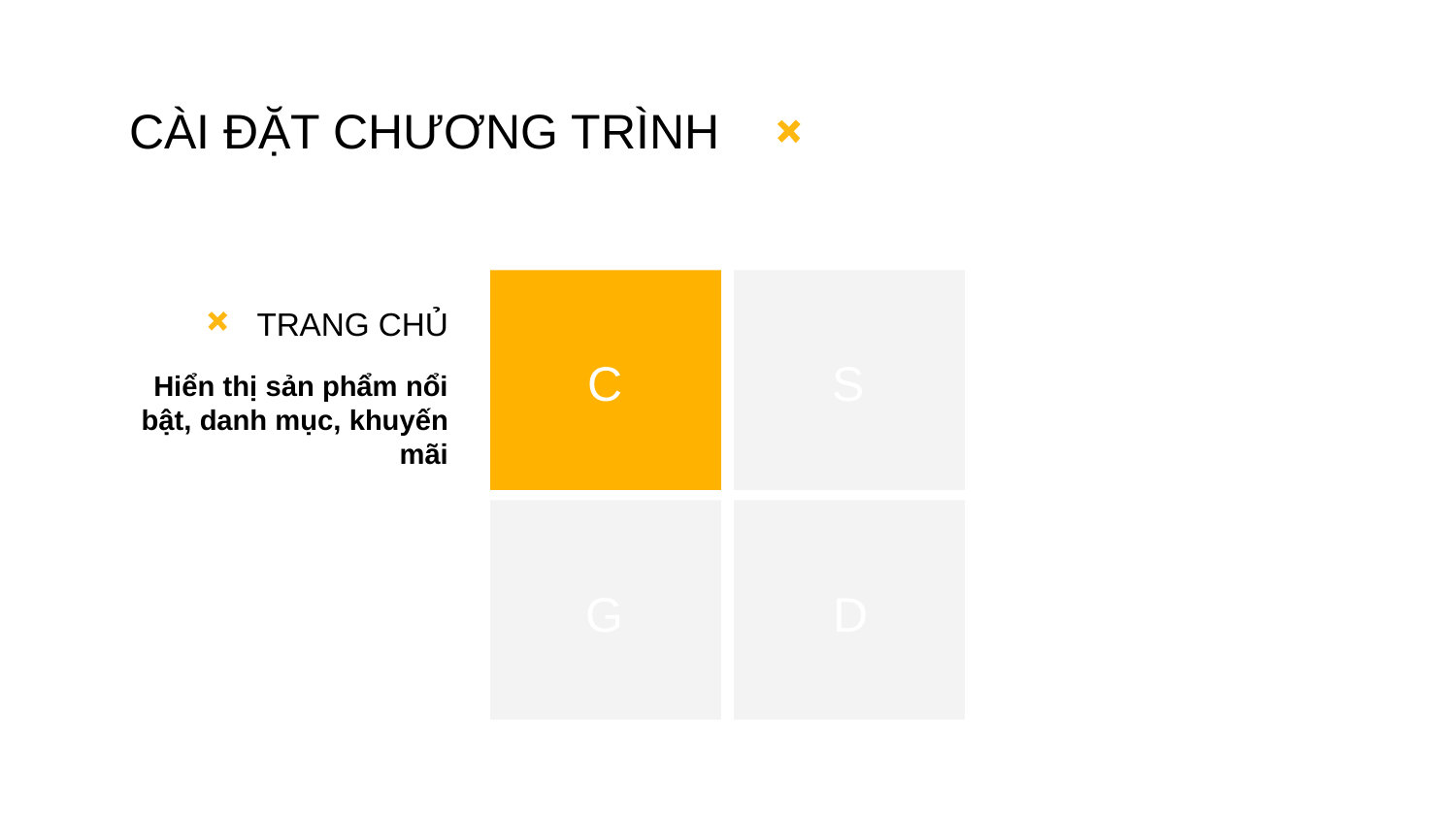

# CÀI ĐẶT CHƯƠNG TRÌNH

TRANG CHỦ

C
S
Hiển thị sản phẩm nổi bật, danh mục, khuyến mãi

G
D